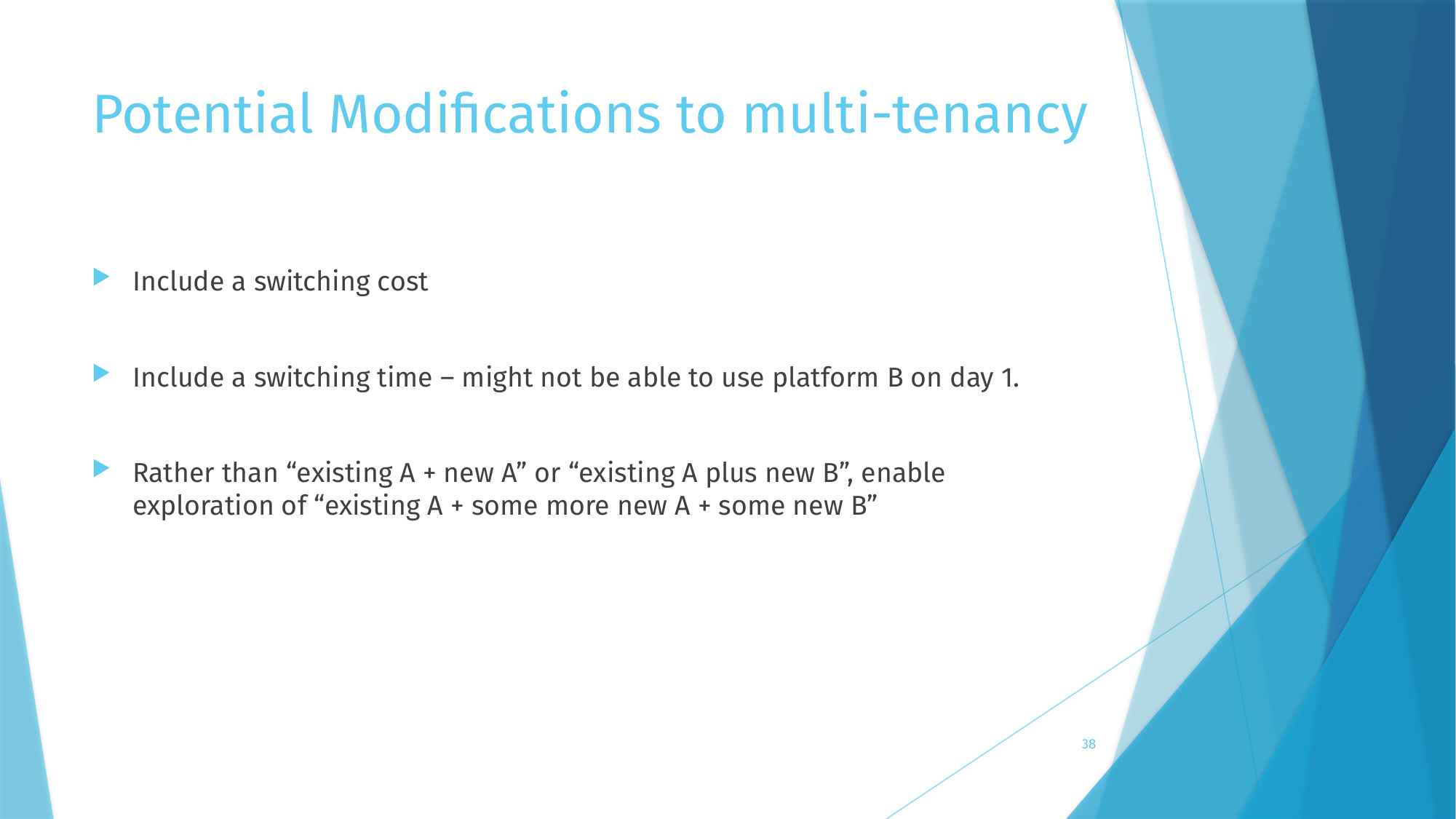

# Potential Modifications to multi-tenancy
Include a switching cost

Include a switching time – might not be able to use platform B on day 1.

Rather than “existing A + new A” or “existing A plus new B”, enable exploration of “existing A + some more new A + some new B”
38